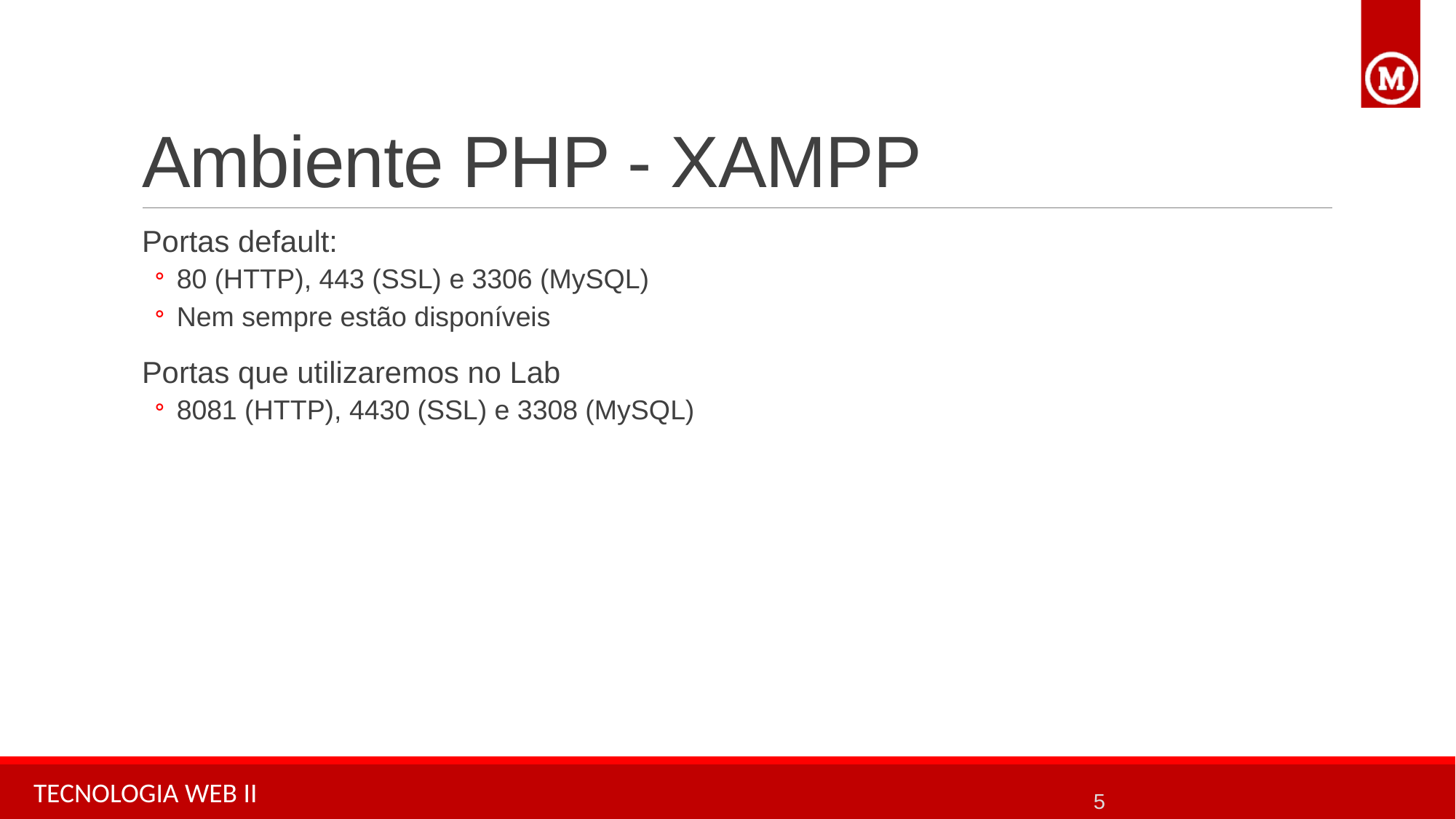

# Ambiente PHP - XAMPP
Portas default:
80 (HTTP), 443 (SSL) e 3306 (MySQL)
Nem sempre estão disponíveis
Portas que utilizaremos no Lab
8081 (HTTP), 4430 (SSL) e 3308 (MySQL)

5